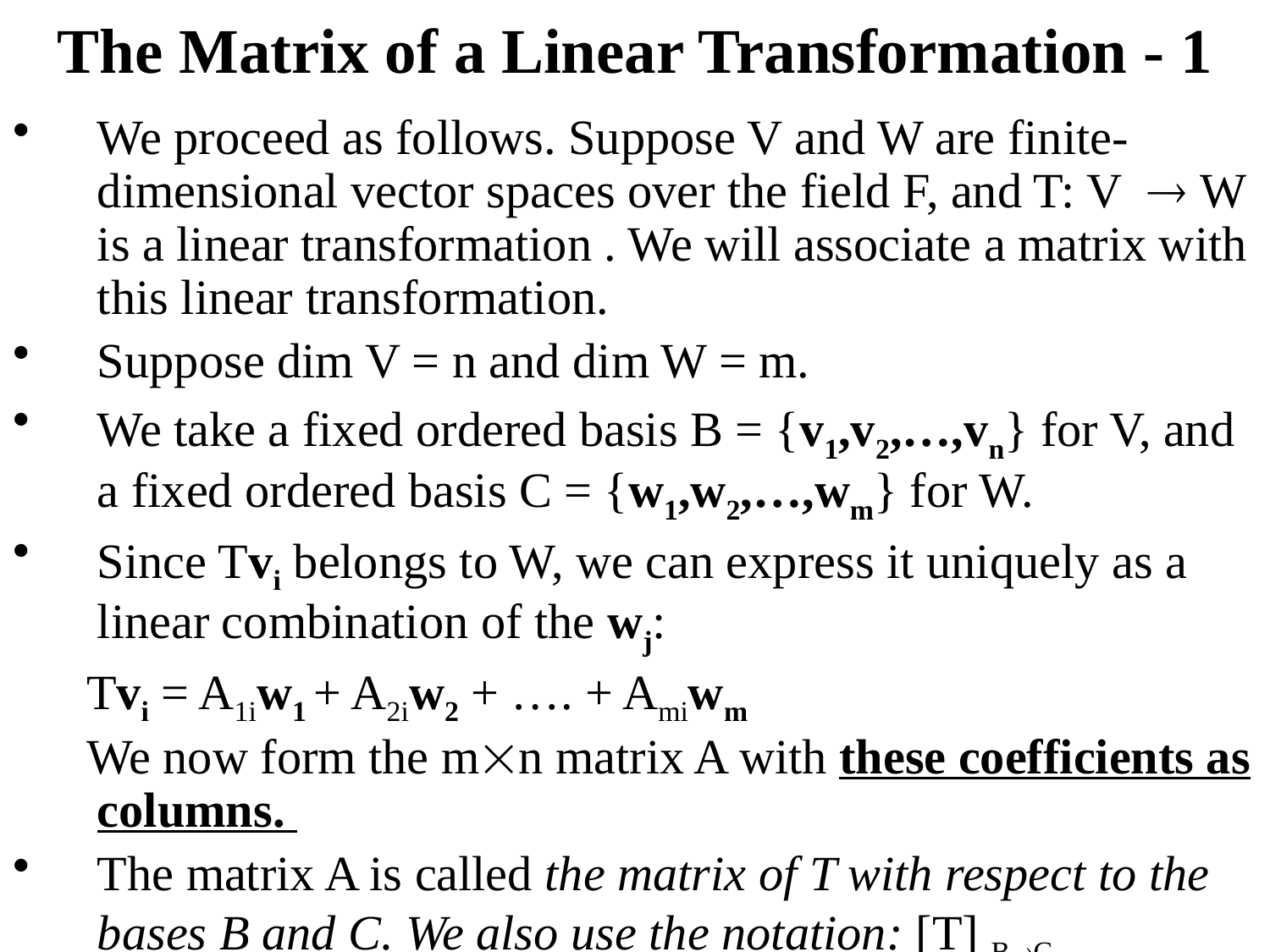

# The Matrix of a Linear Transformation - 1
We proceed as follows. Suppose V and W are finite-dimensional vector spaces over the field F, and T: V → W is a linear transformation . We will associate a matrix with this linear transformation.
Suppose dim V = n and dim W = m.
We take a fixed ordered basis B = {v1,v2,…,vn} for V, and a fixed ordered basis C = {w1,w2,…,wm} for W.
Since Tvi belongs to W, we can express it uniquely as a linear combination of the wj:
      Tvi = A1iw1 + A2iw2 + …. + Amiwm
      We now form the m×n matrix A with these coefficients as columns.
The matrix A is called the matrix of T with respect to the bases B and C. We also use the notation: [T] B→C